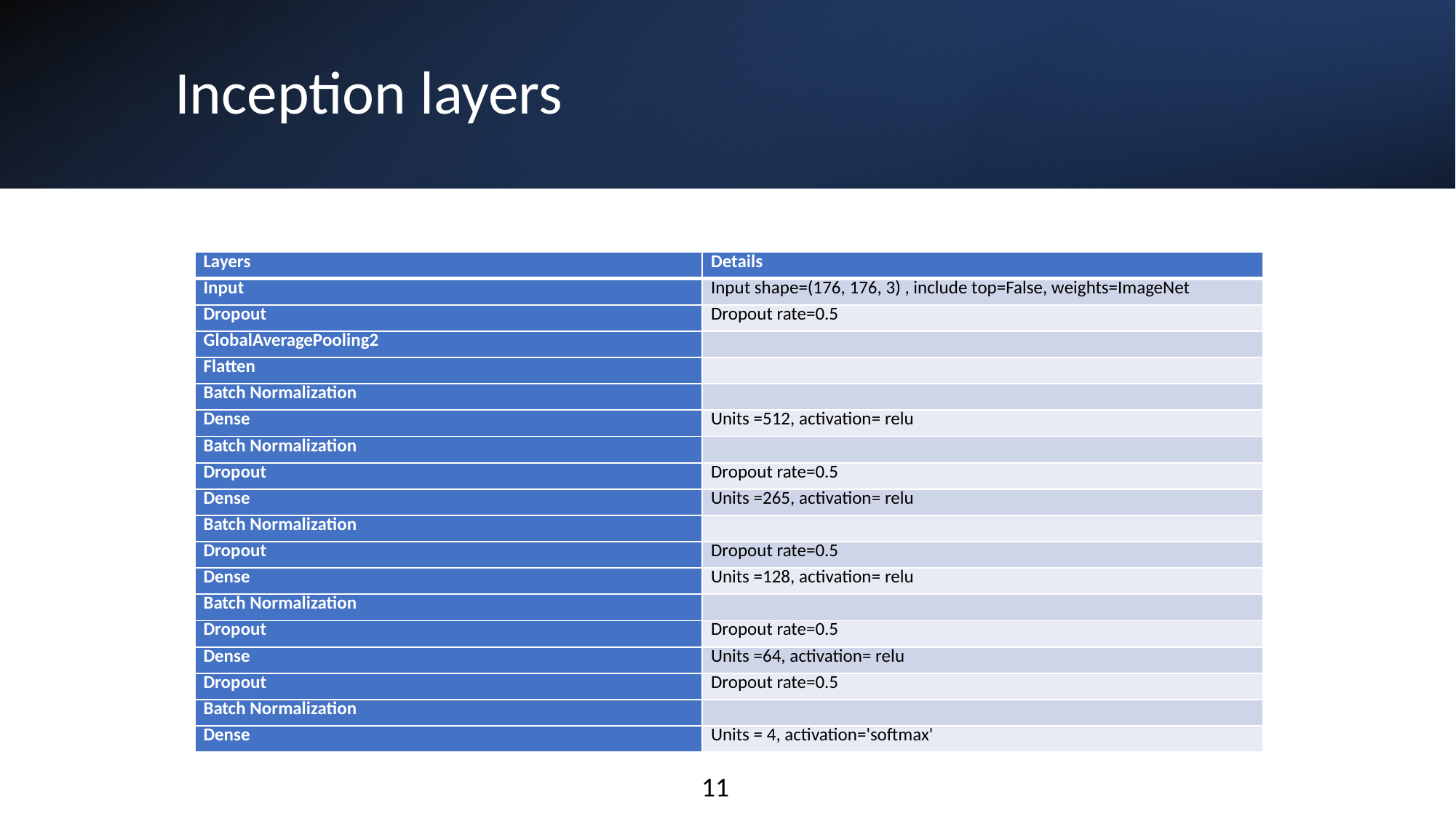

# Inception layers
| Layers | Details |
| --- | --- |
| Input | Input shape=(176, 176, 3) , include top=False, weights=ImageNet |
| Dropout | Dropout rate=0.5 |
| GlobalAveragePooling2 |  |
| Flatten |  |
| Batch Normalization |  |
| Dense | Units =512, activation= relu |
| Batch Normalization |  |
| Dropout | Dropout rate=0.5 |
| Dense | Units =265, activation= relu |
| Batch Normalization |  |
| Dropout | Dropout rate=0.5 |
| Dense | Units =128, activation= relu |
| Batch Normalization |  |
| Dropout | Dropout rate=0.5 |
| Dense | Units =64, activation= relu |
| Dropout | Dropout rate=0.5 |
| Batch Normalization |  |
| Dense | Units = 4, activation='softmax' |
11